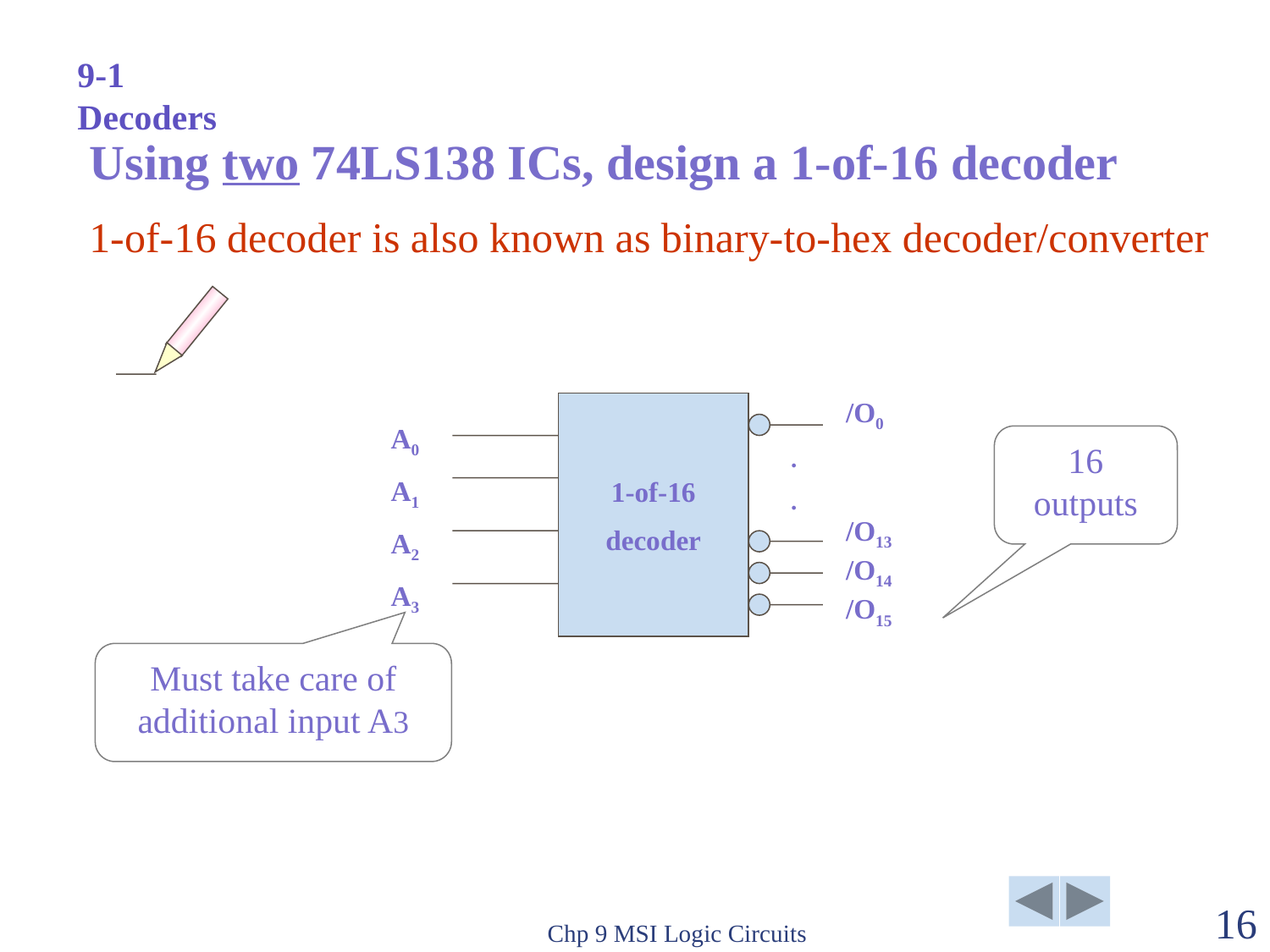

9-1 Decoders
Using two 74LS138 ICs, design a 1-of-16 decoder
1-of-16 decoder is also known as binary-to-hex decoder/converter

1-of-16
decoder
/O0

/O13
/O14
/O15
A0
A1
A2
A3

.
.

16 outputs
Must take care of additional input A3
Chp 9 MSI Logic Circuits
16